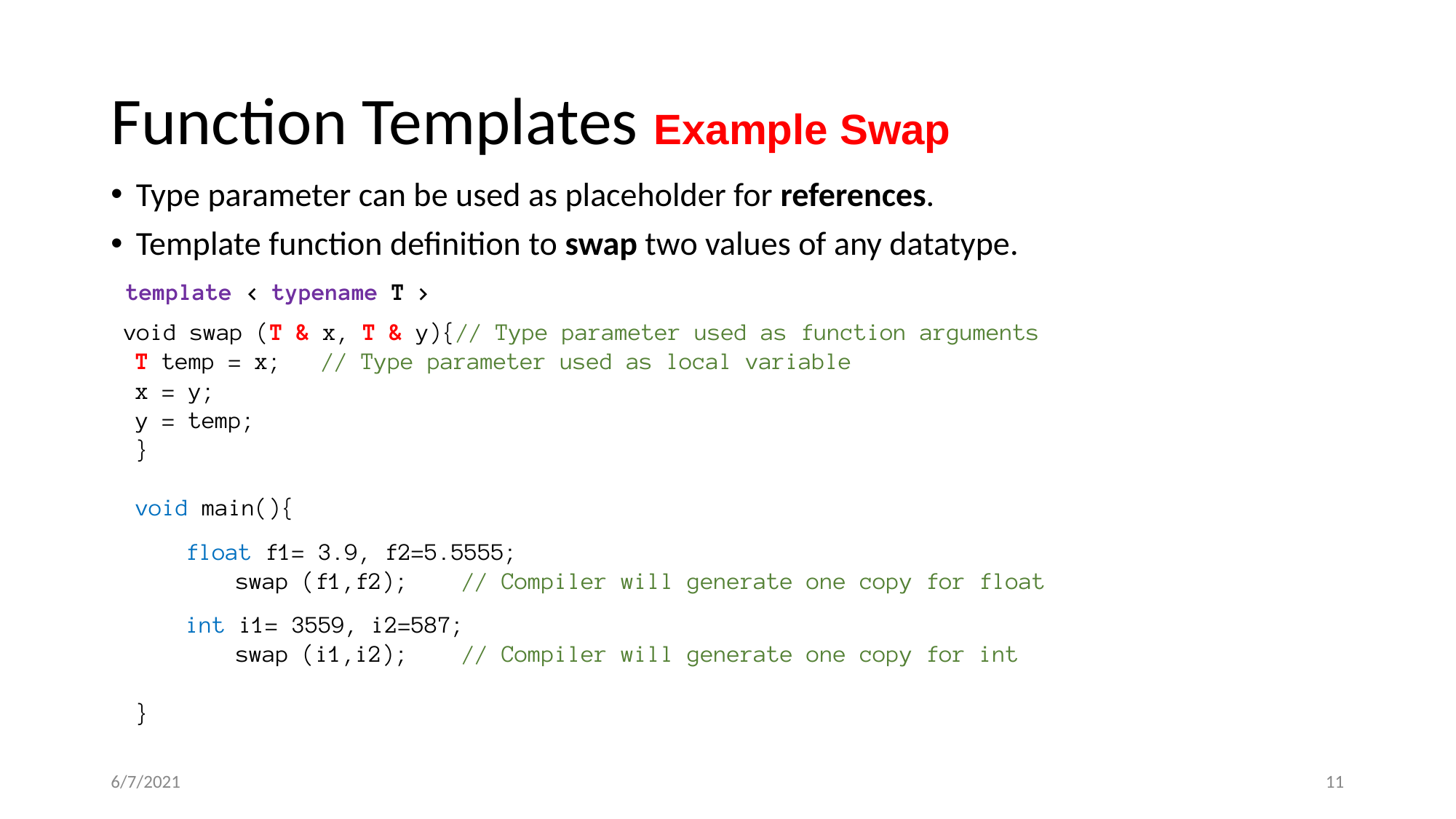

# Function Templates Example Swap
Type parameter can be used as placeholder for references.
Template function definition to swap two values of any datatype.
 template < typename T >
 void swap (T & x, T & y){// Type parameter used as function arguments
	T temp = x; 		// Type parameter used as local variable
	x = y;
	y = temp;
}

void main(){
float f1= 3.9, f2=5.5555;
swap (f1,f2);    // Compiler will generate one copy for float
int i1= 3559, i2=587;
swap (i1,i2);    // Compiler will generate one copy for int

}
6/7/2021
11